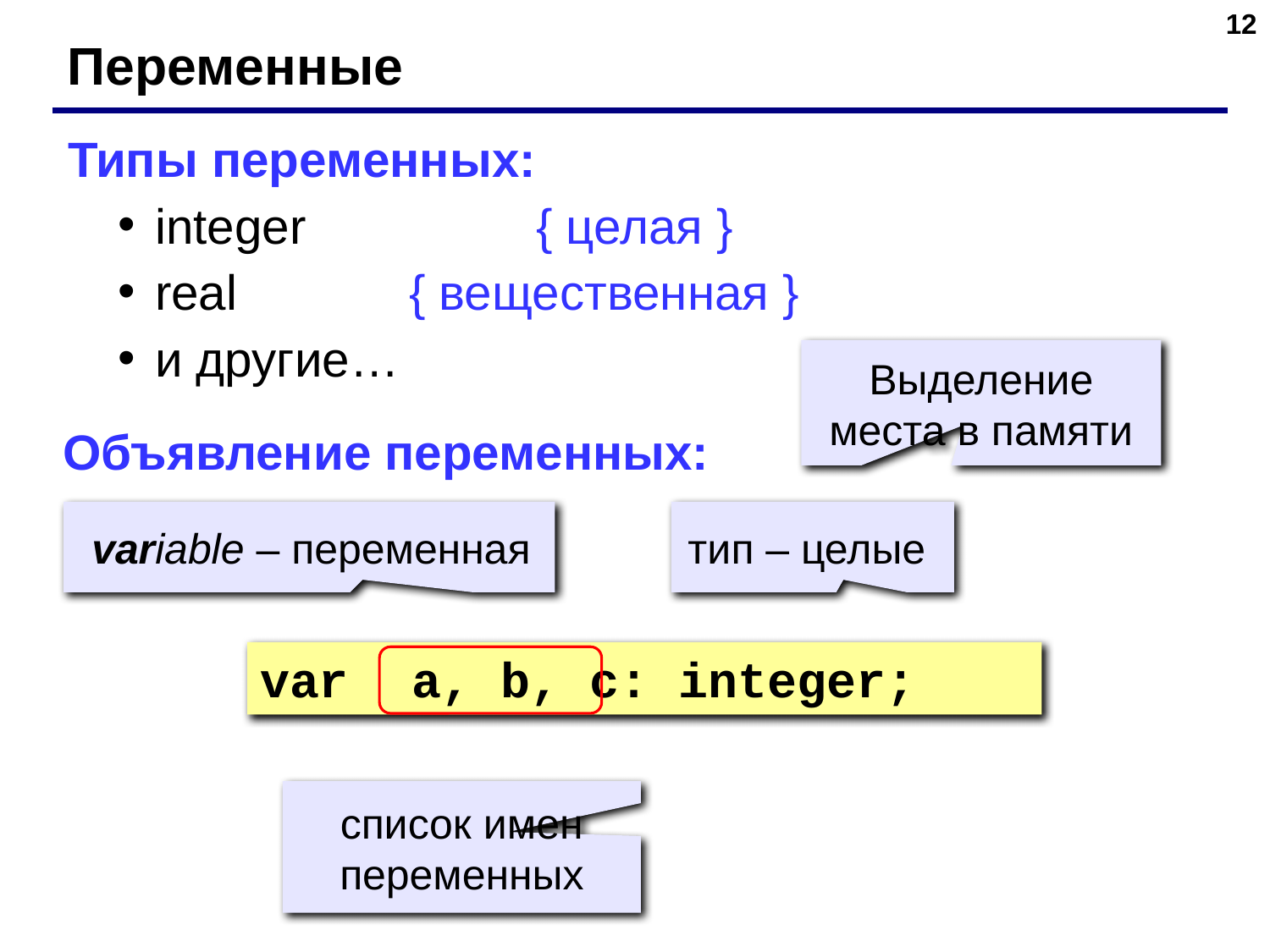

12
Переменные
Типы переменных:
integer		{ целая }
real		{ вещественная }
и другие…

Выделение места в памяти
Объявление переменных:
variable – переменная
тип – целые
var 	a, b, c: integer;

список имен переменных